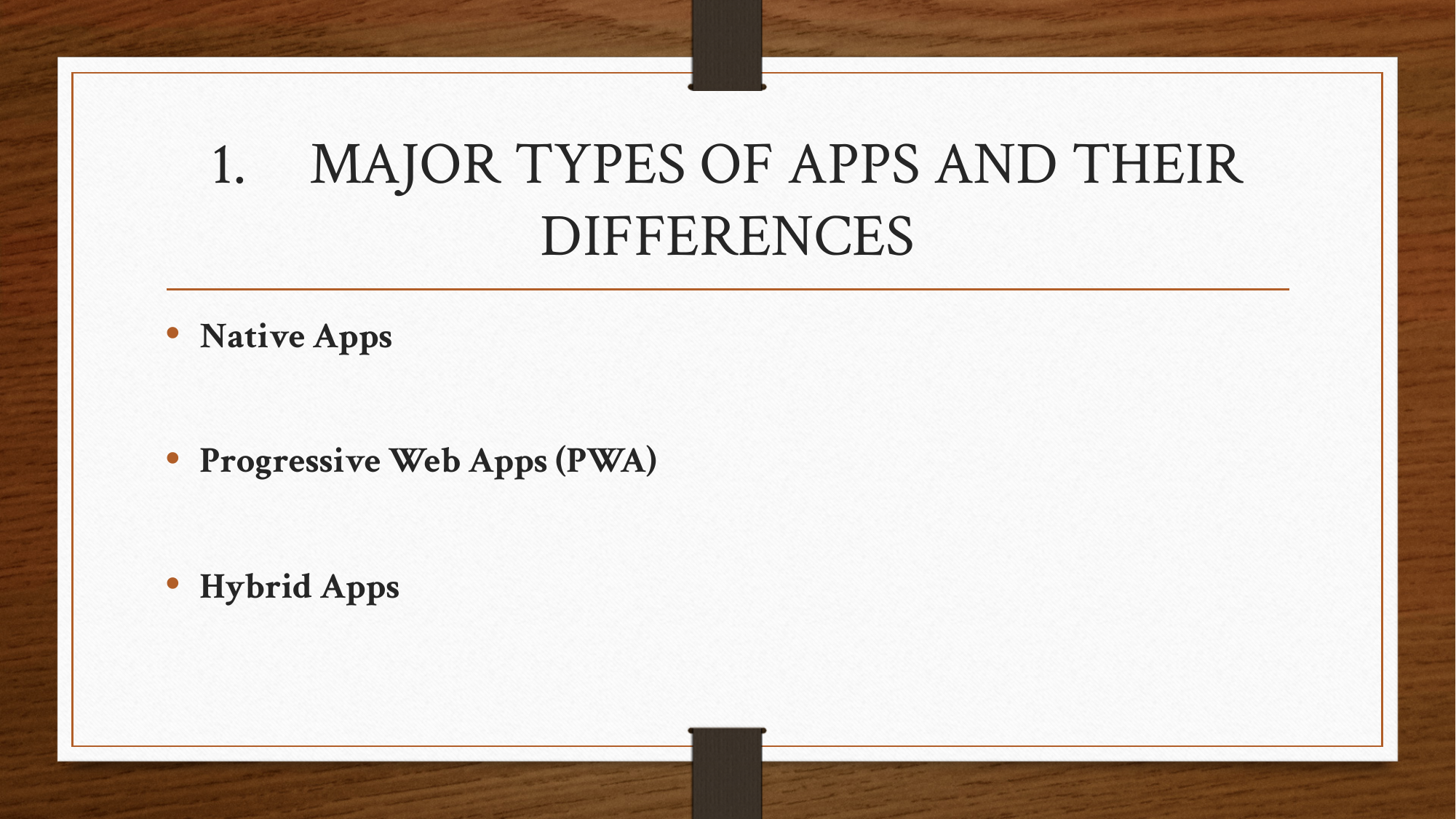

# 1.	MAJOR TYPES OF APPS AND THEIR DIFFERENCES
Native Apps

Progressive Web Apps (PWA)

Hybrid Apps